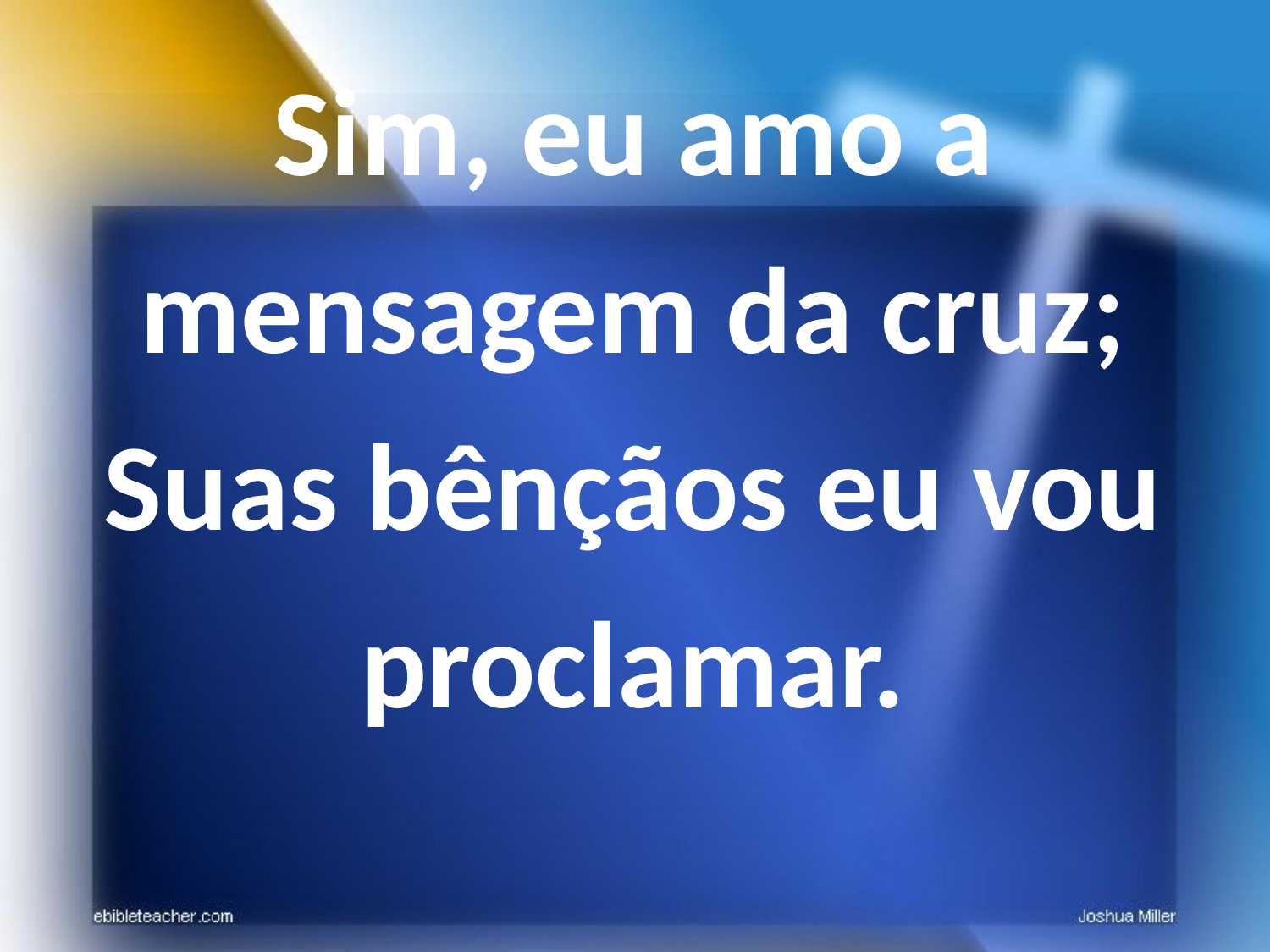

Sim, eu amo a mensagem da cruz;
Suas bênçãos eu vou proclamar.